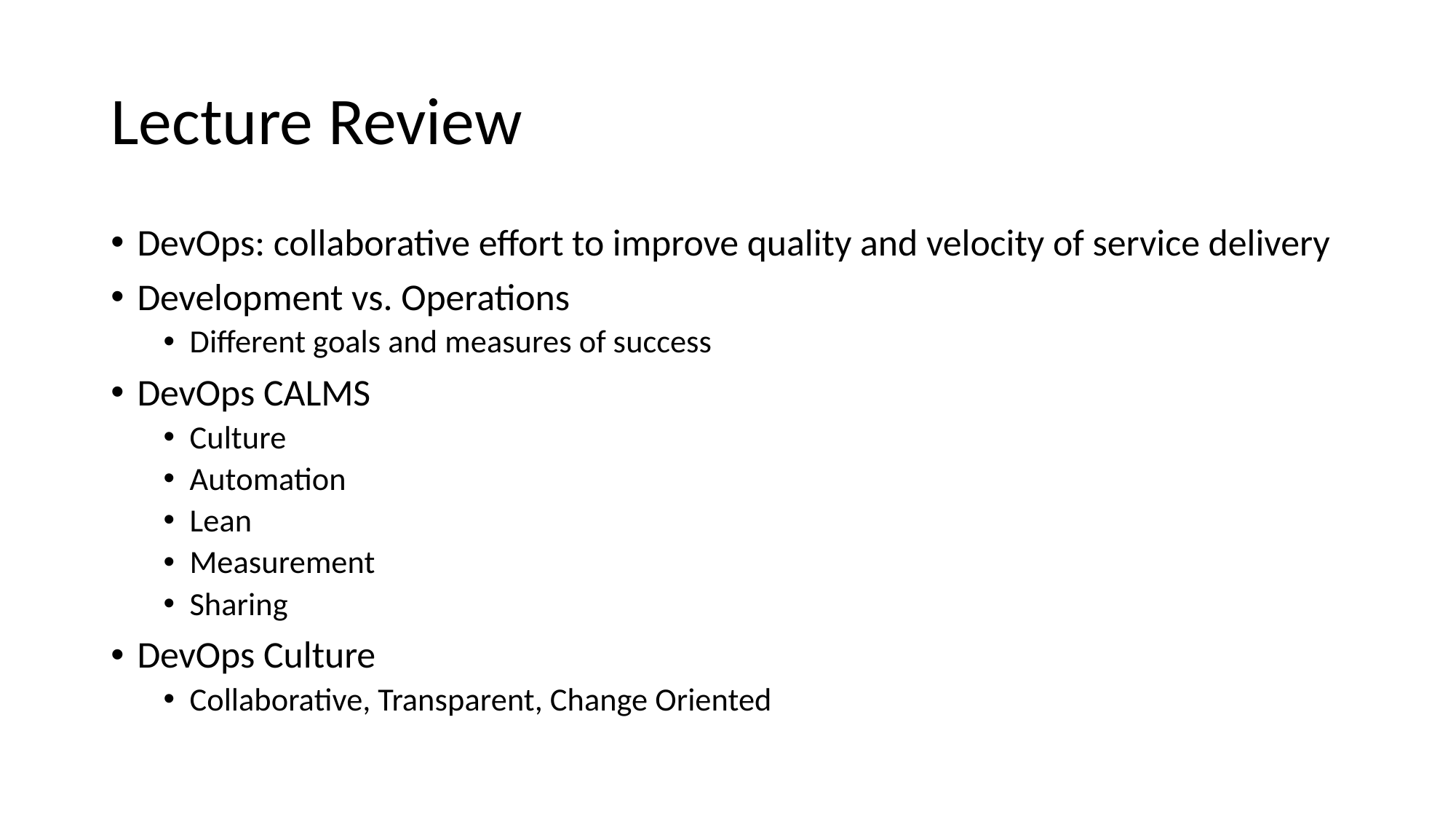

# Lecture Review
DevOps: collaborative effort to improve quality and velocity of service delivery
Development vs. Operations
Different goals and measures of success
DevOps CALMS
Culture
Automation
Lean
Measurement
Sharing
DevOps Culture
Collaborative, Transparent, Change Oriented